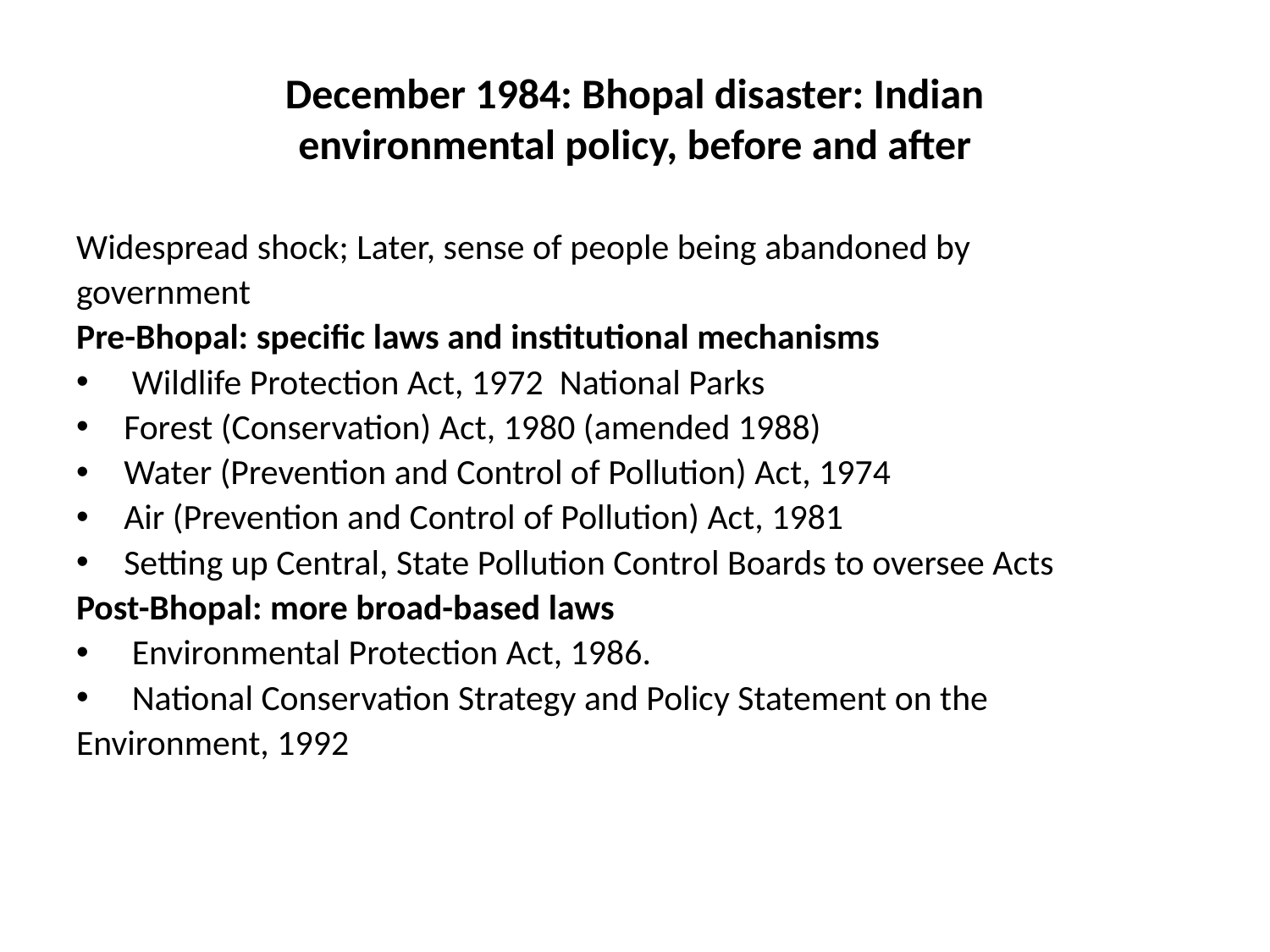

# December 1984: Bhopal disaster: Indian environmental policy, before and after
Widespread shock; Later, sense of people being abandoned by
government
Pre-Bhopal: specific laws and institutional mechanisms
 Wildlife Protection Act, 1972  National Parks
Forest (Conservation) Act, 1980 (amended 1988)
Water (Prevention and Control of Pollution) Act, 1974
Air (Prevention and Control of Pollution) Act, 1981
Setting up Central, State Pollution Control Boards to oversee Acts
Post-Bhopal: more broad-based laws
 Environmental Protection Act, 1986.
 National Conservation Strategy and Policy Statement on the
Environment, 1992